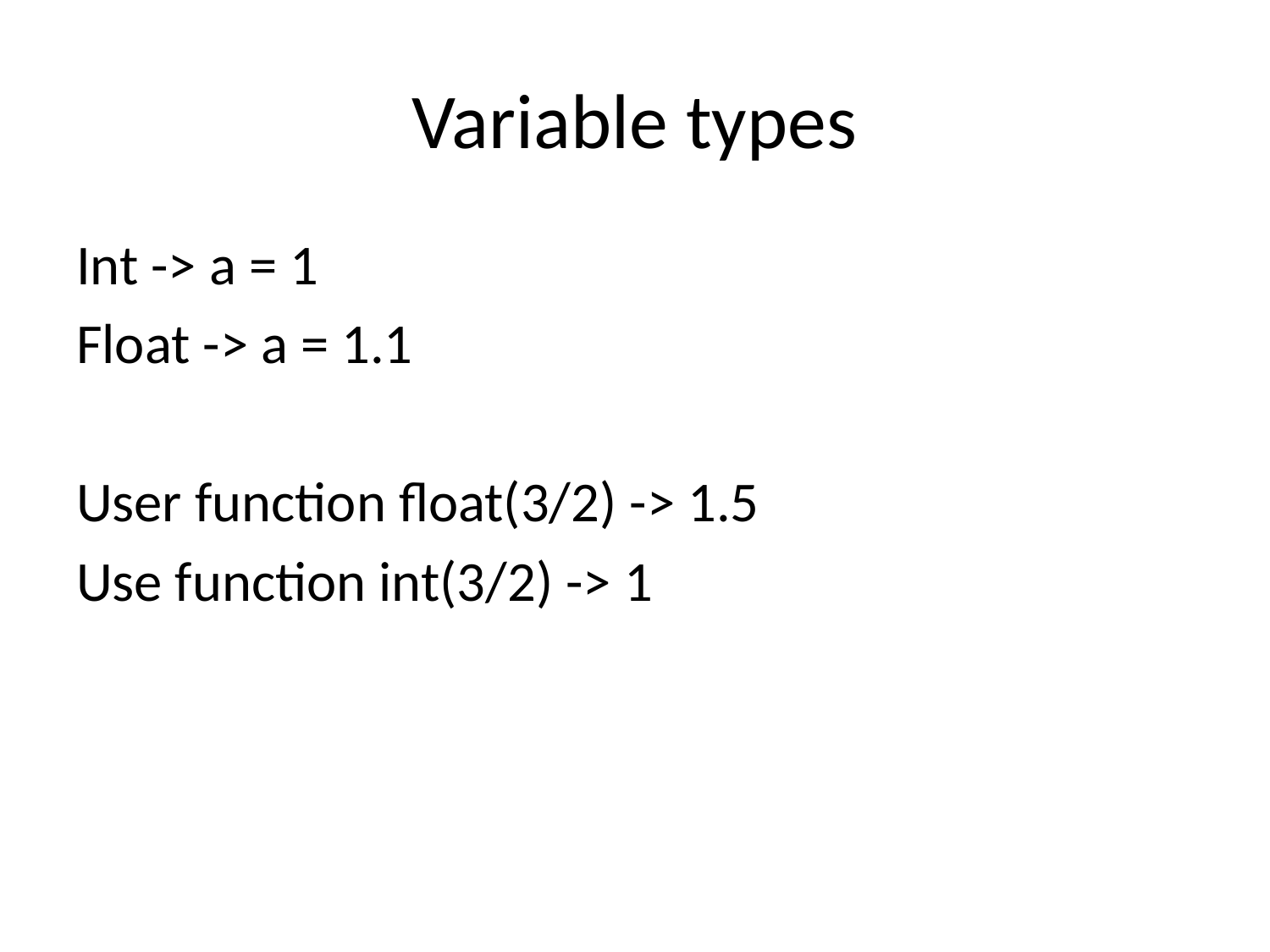

# Variable types
Int -> a = 1
Float -> a = 1.1

User function float(3/2) -> 1.5
Use function int(3/2) -> 1